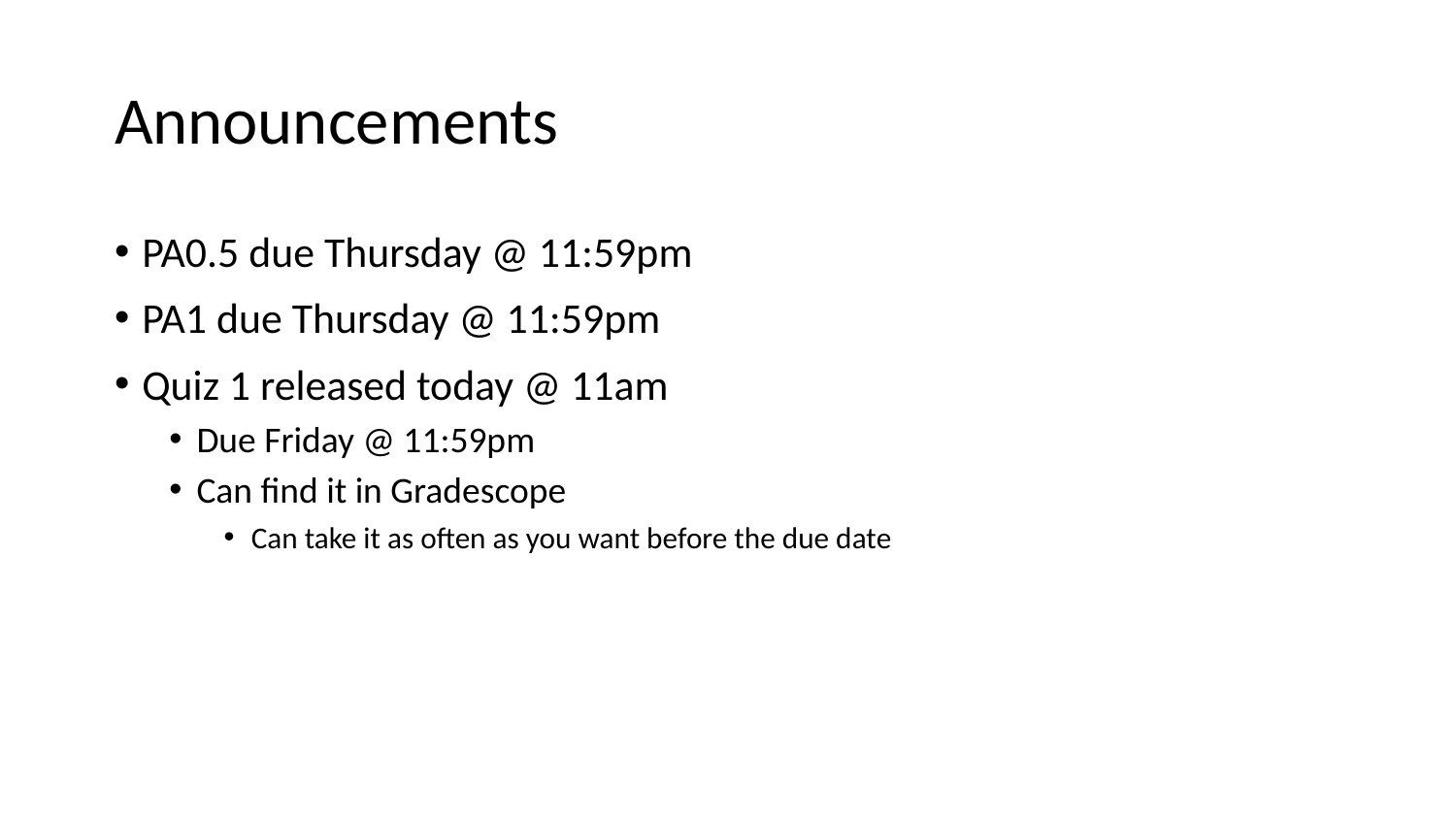

# Announcements
PA0.5 due Thursday @ 11:59pm
PA1 due Thursday @ 11:59pm
Quiz 1 released today @ 11am
Due Friday @ 11:59pm
Can find it in Gradescope
Can take it as often as you want before the due date